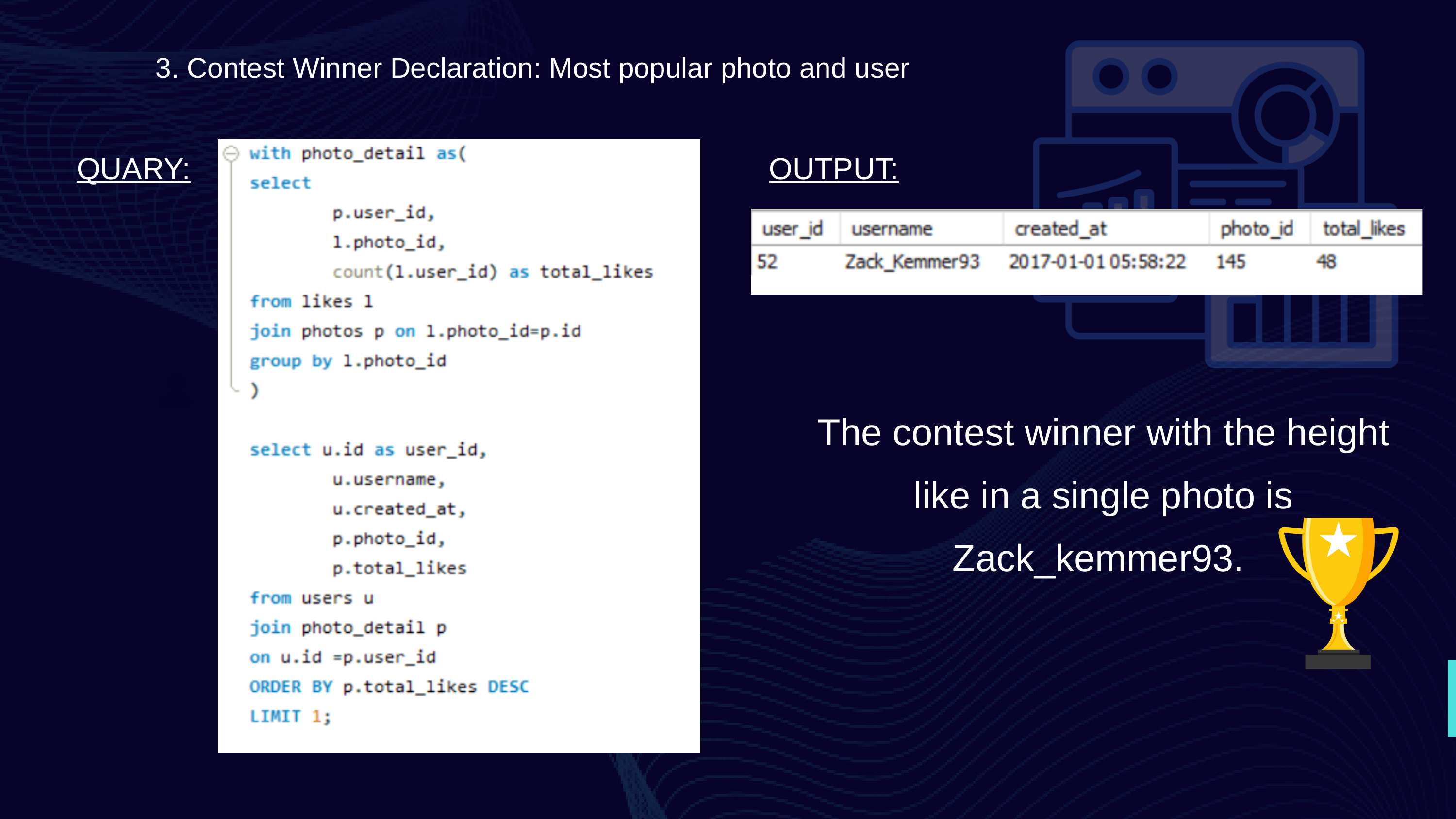

3. Contest Winner Declaration: Most popular photo and user

QUARY:
OUTPUT:

The contest winner with the height like in a single photo is Zack_kemmer93.
120+